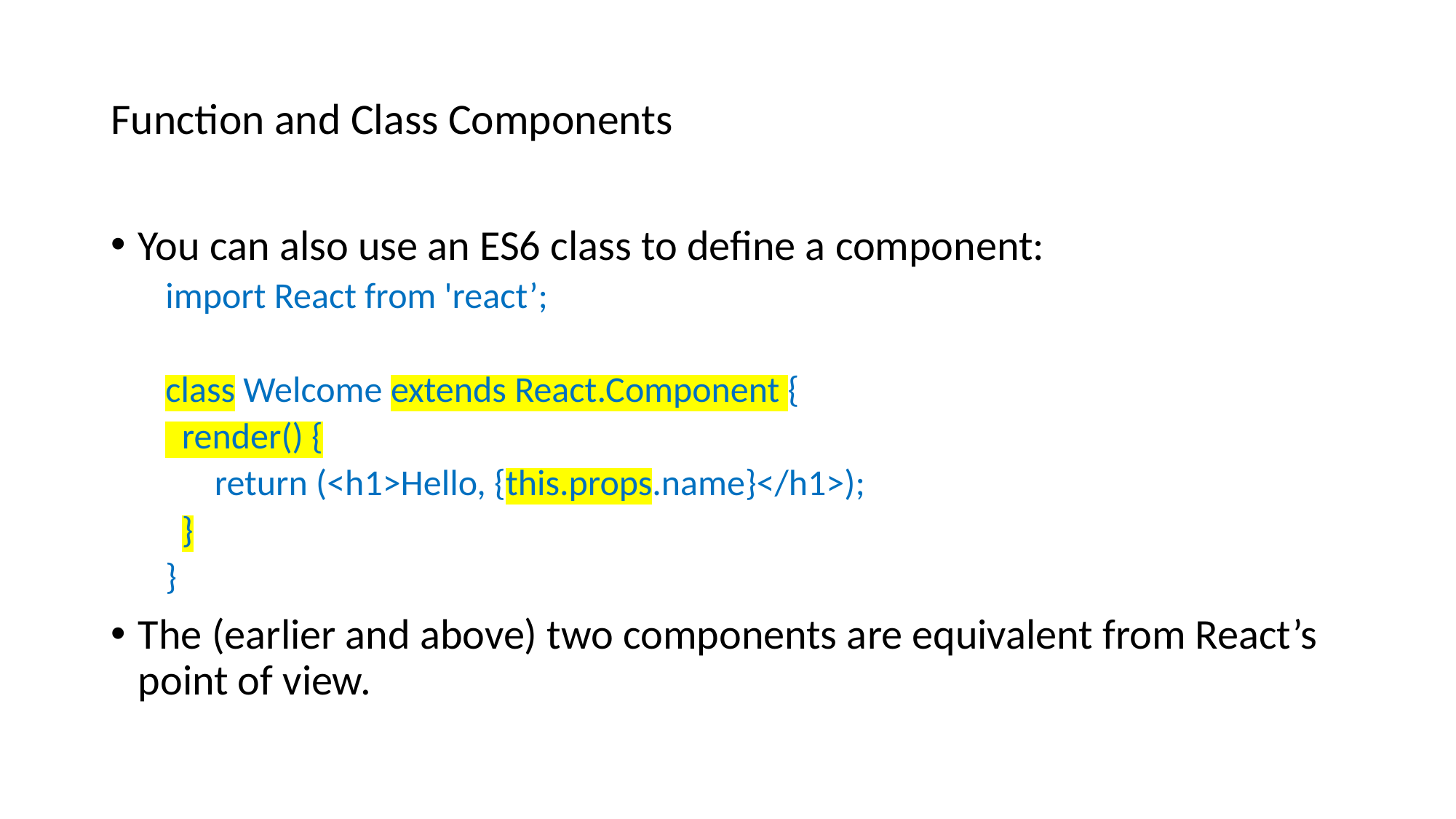

# Function and Class Components
You can also use an ES6 class to define a component:
import React from 'react’;

class Welcome extends React.Component {
  render() {
      return (<h1>Hello, {this.props.name}</h1>);
  }
}
The (earlier and above) two components are equivalent from React’s point of view.